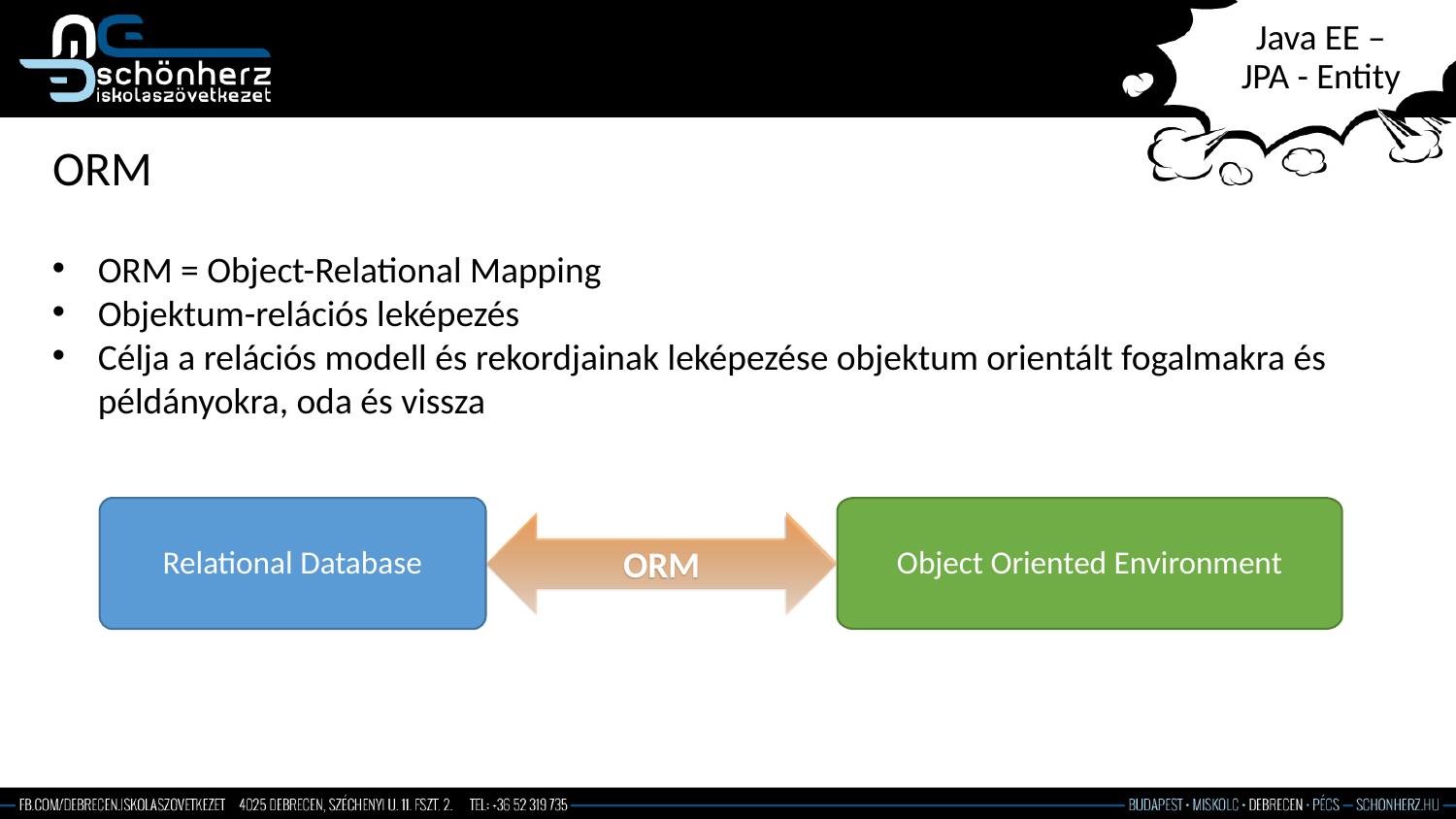

# Java EE – JPA - Entity
ORM
ORM = Object-Relational Mapping
Objektum-relációs leképezés
Célja a relációs modell és rekordjainak leképezése objektum orientált fogalmakra és példányokra, oda és vissza
Relational Database
Object Oriented Environment
ORM